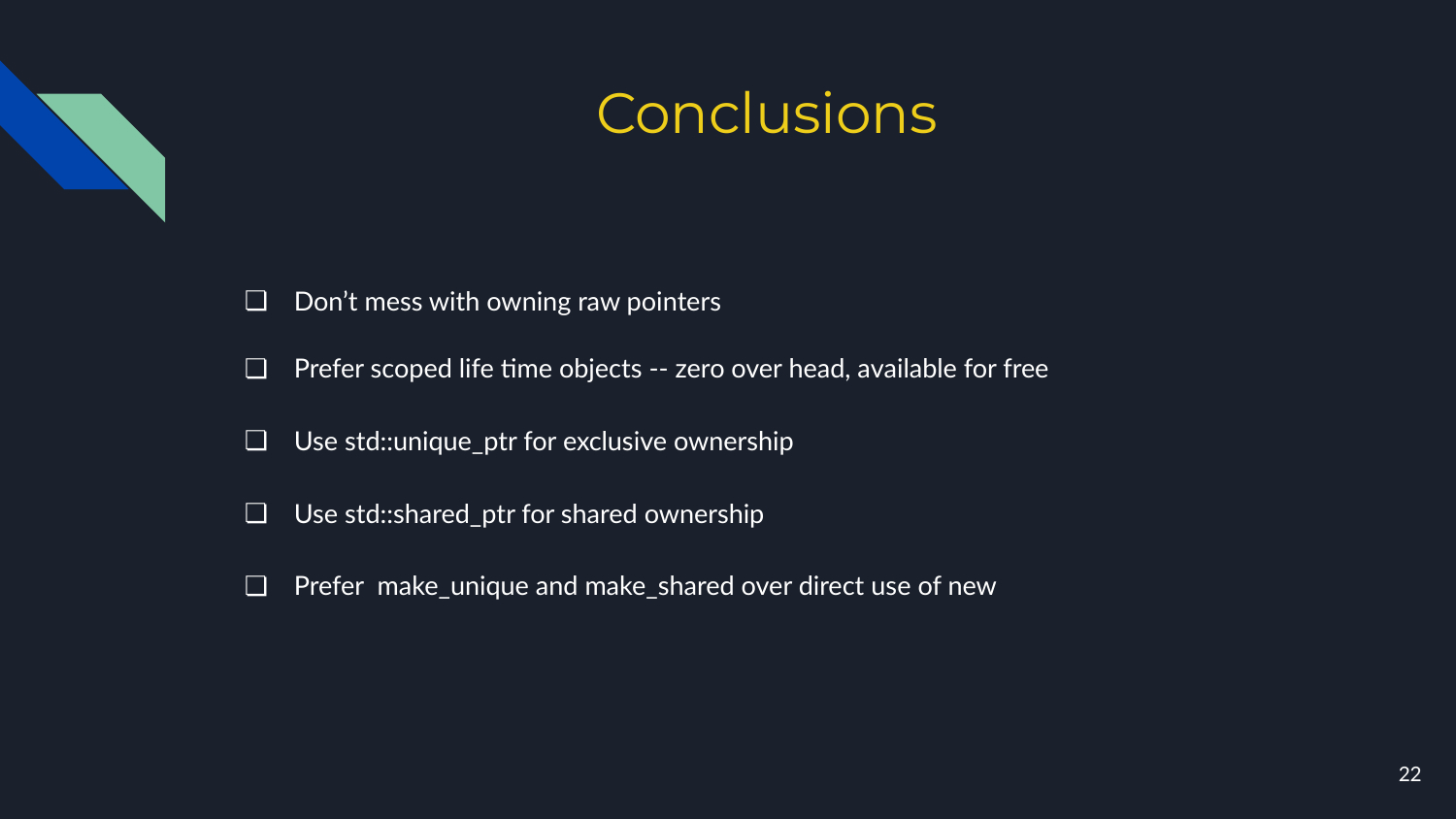

# Conclusions
Don’t mess with owning raw pointers
Prefer scoped life time objects -- zero over head, available for free
Use std::unique_ptr for exclusive ownership
Use std::shared_ptr for shared ownership
Prefer  make_unique and make_shared over direct use of new
22